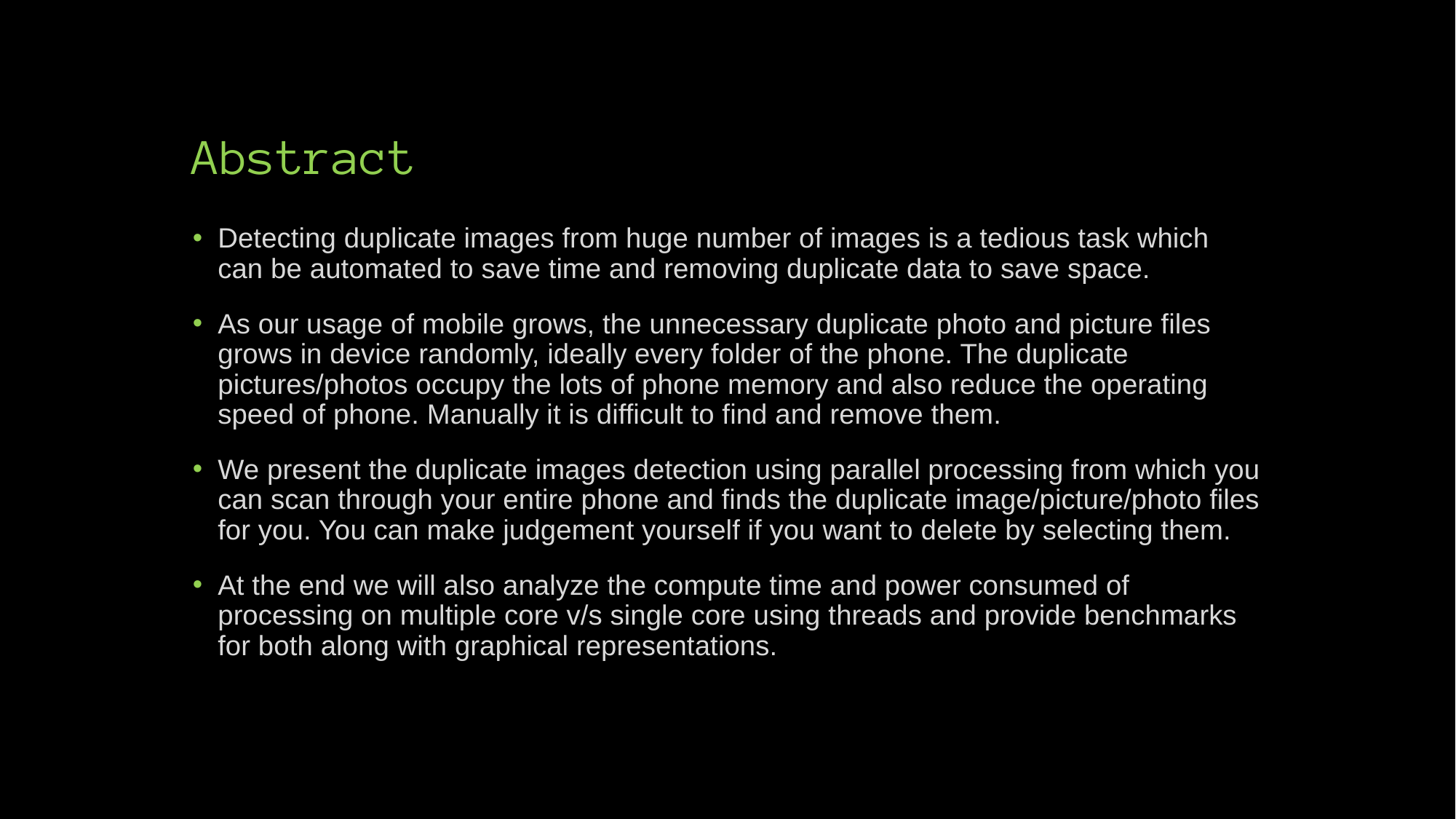

# Abstract
Detecting duplicate images from huge number of images is a tedious task which can be automated to save time and removing duplicate data to save space.
As our usage of mobile grows, the unnecessary duplicate photo and picture files grows in device randomly, ideally every folder of the phone. The duplicate pictures/photos occupy the lots of phone memory and also reduce the operating speed of phone. Manually it is difficult to find and remove them.
We present the duplicate images detection using parallel processing from which you can scan through your entire phone and finds the duplicate image/picture/photo files for you. You can make judgement yourself if you want to delete by selecting them.
At the end we will also analyze the compute time and power consumed of processing on multiple core v/s single core using threads and provide benchmarks for both along with graphical representations.